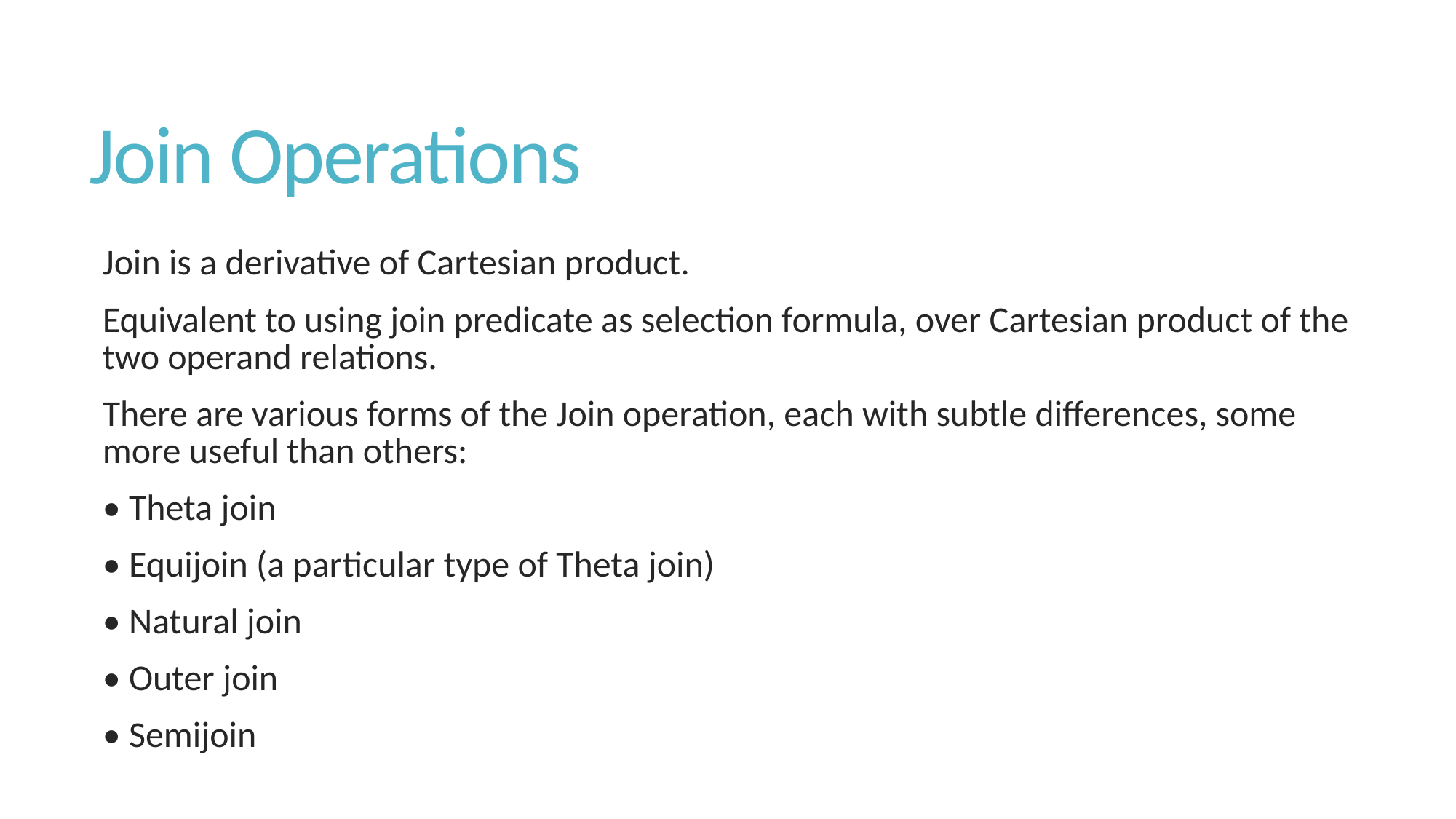

# Join Operations
Join is a derivative of Cartesian product.
Equivalent to using join predicate as selection formula, over Cartesian product of the two operand relations.
There are various forms of the Join operation, each with subtle differences, some more useful than others:
• Theta join
• Equijoin (a particular type of Theta join)
• Natural join
• Outer join
• Semijoin